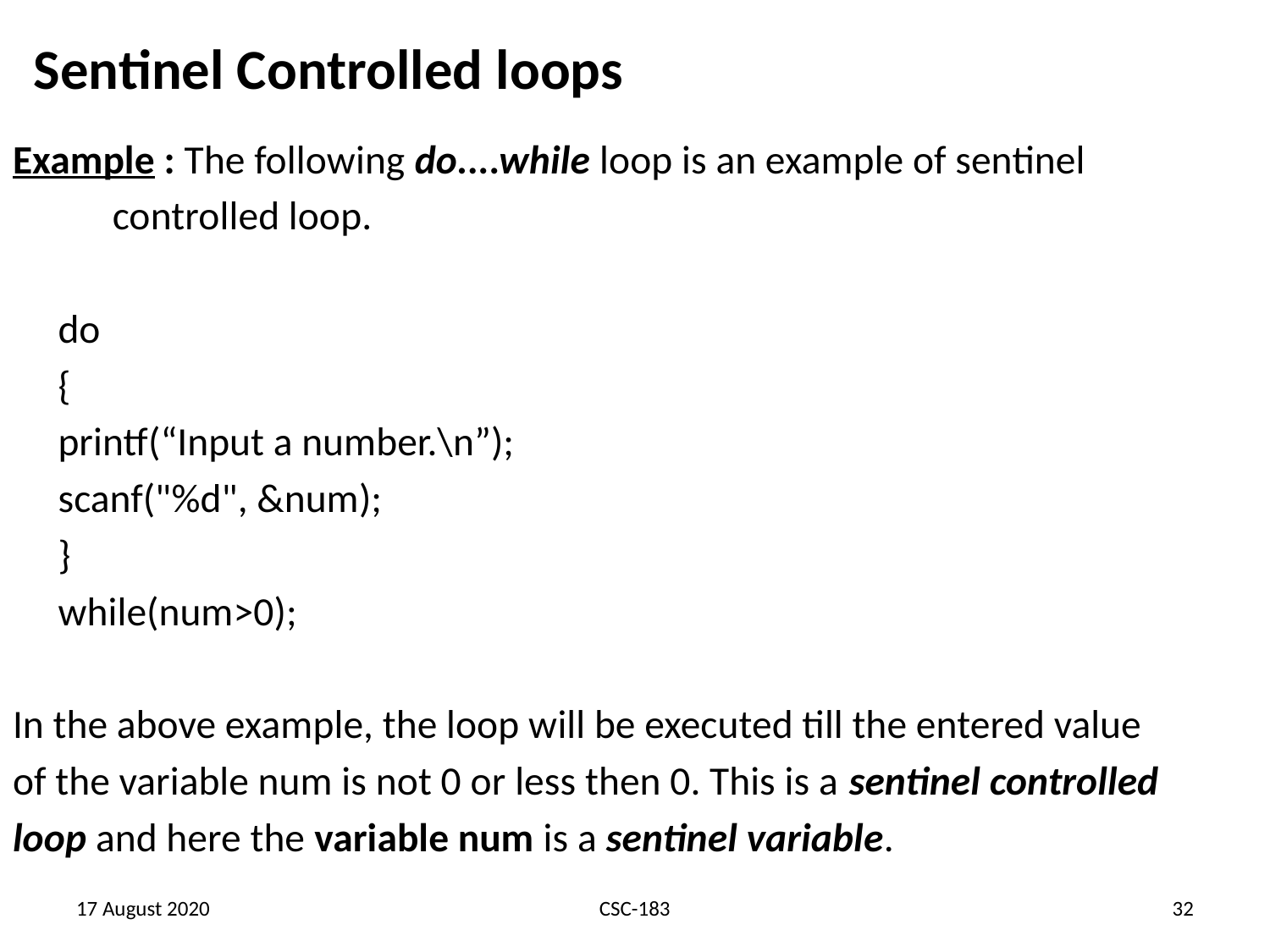

# Sentinel Controlled loops
Example : The following do....while loop is an example of sentinel
		      controlled loop.

		do
		{
			printf(“Input a number.\n”);
			scanf("%d", &num);
		}
		while(num>0);

In the above example, the loop will be executed till the entered value
of the variable num is not 0 or less then 0. This is a sentinel controlled
loop and here the variable num is a sentinel variable.

17 August 2020
CSC-183
32